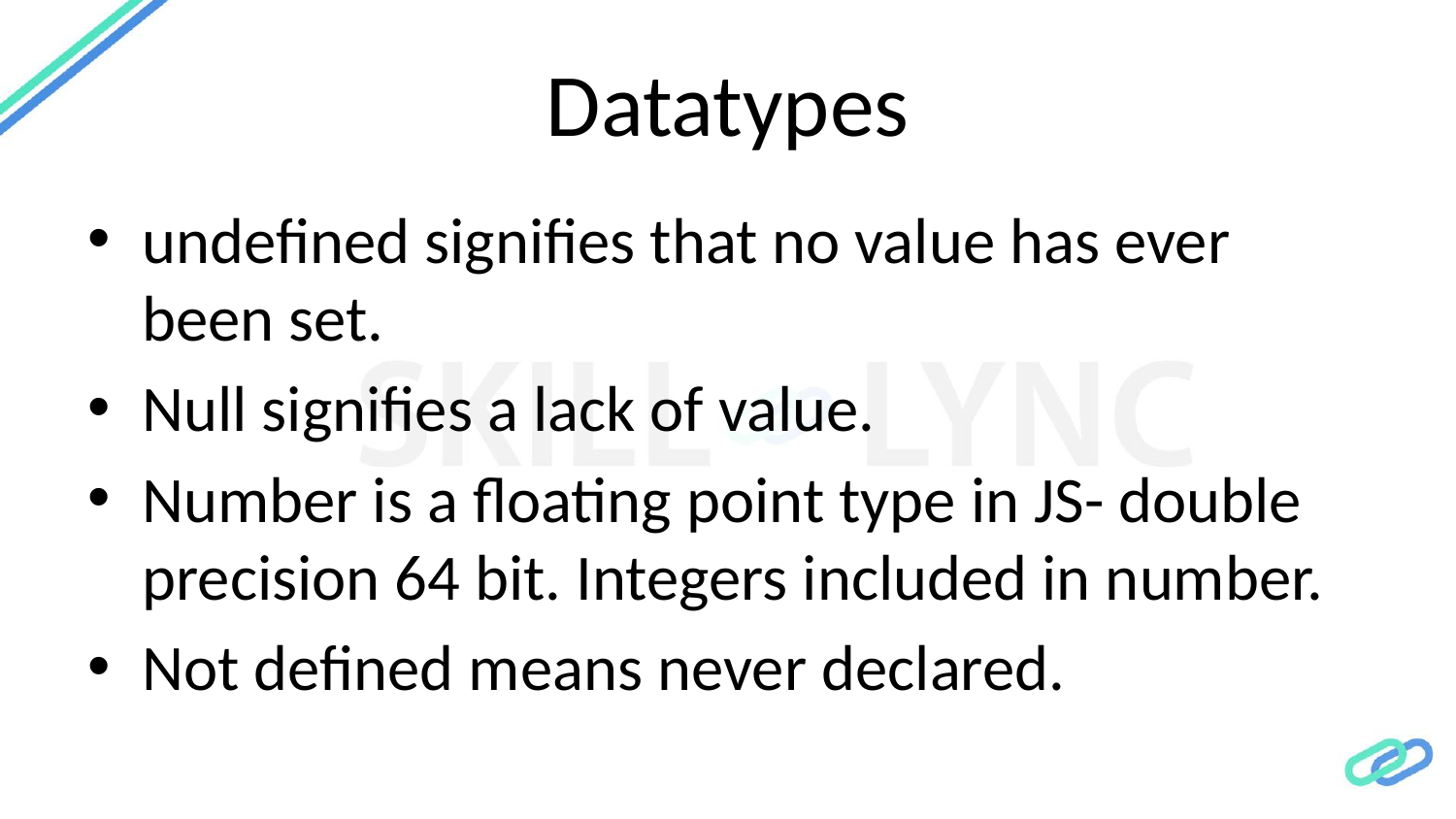

# Datatypes
undefined signifies that no value has ever been set.
Null signifies a lack of value.
Number is a floating point type in JS- double precision 64 bit. Integers included in number.
Not defined means never declared.